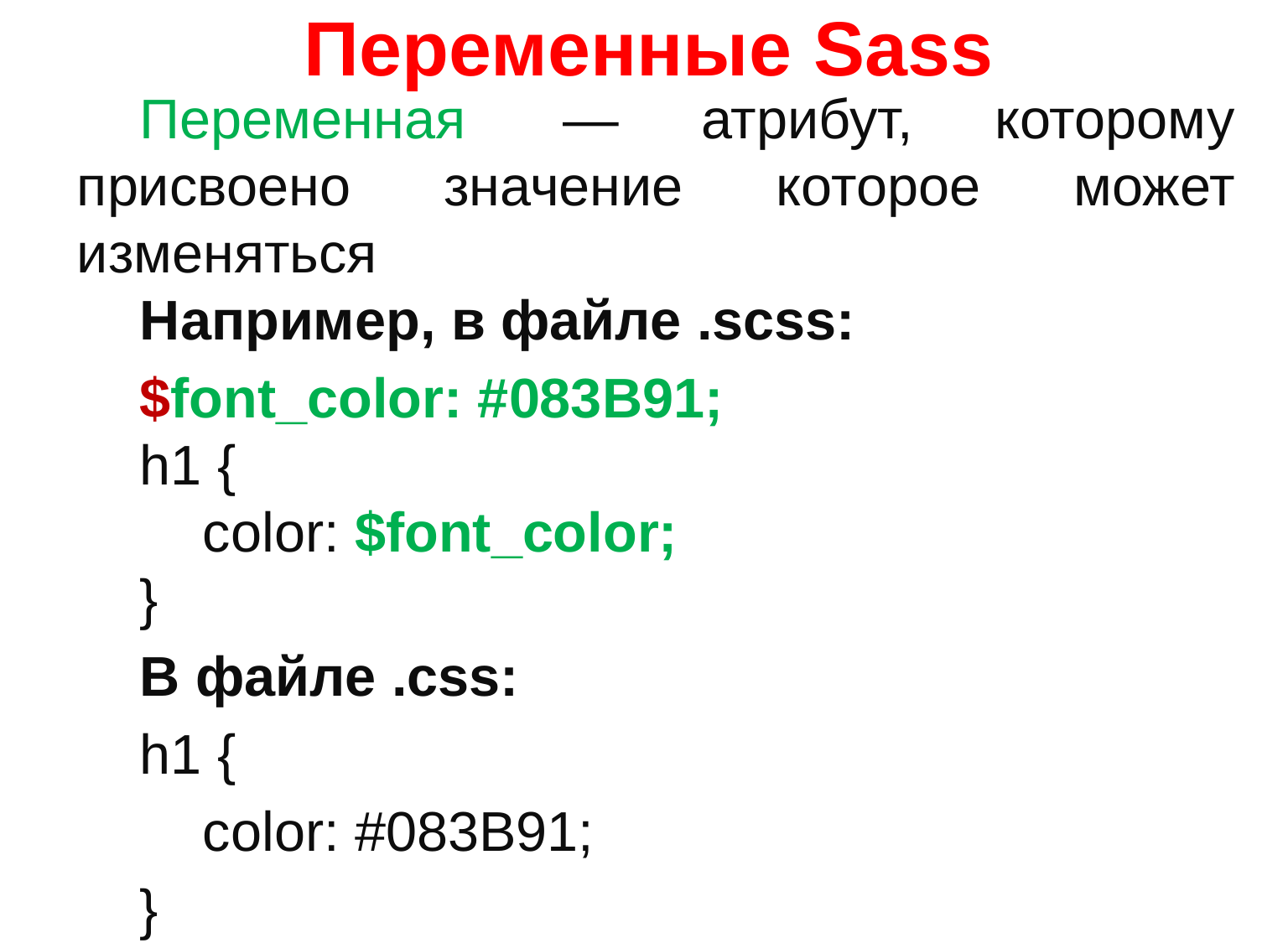

# Переменные Sass
Переменная  — атрибут, которому присвоено значение которое может изменяться
Например, в файле .scss:
$font_color: #083B91;
h1 {
	color: $font_color;
}
В файле .css:
h1 {
	color: #083B91;
}